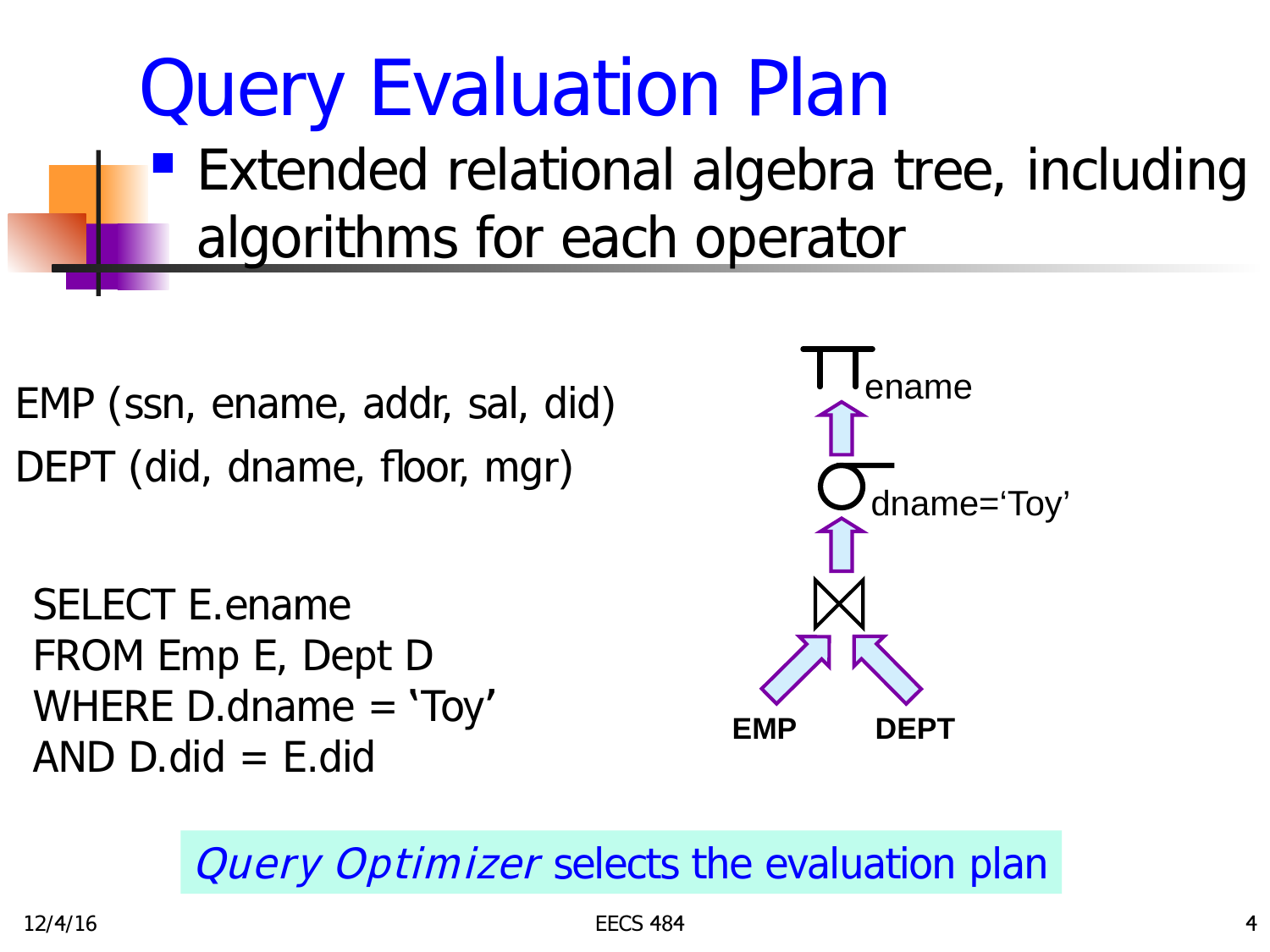

Query Evaluation Plan
Extended relational algebra tree, including algorithms for each operator

ename

dname=‘Toy’

EMP
DEPT
EMP (ssn, ename, addr, sal, did)
DEPT (did, dname, floor, mgr)
SELECT E.ename
FROM Emp E, Dept D
WHERE D.dname = ‘Toy’ AND D.did = E.did
Query Optimizer selects the evaluation plan
12/4/16
EECS 484
4